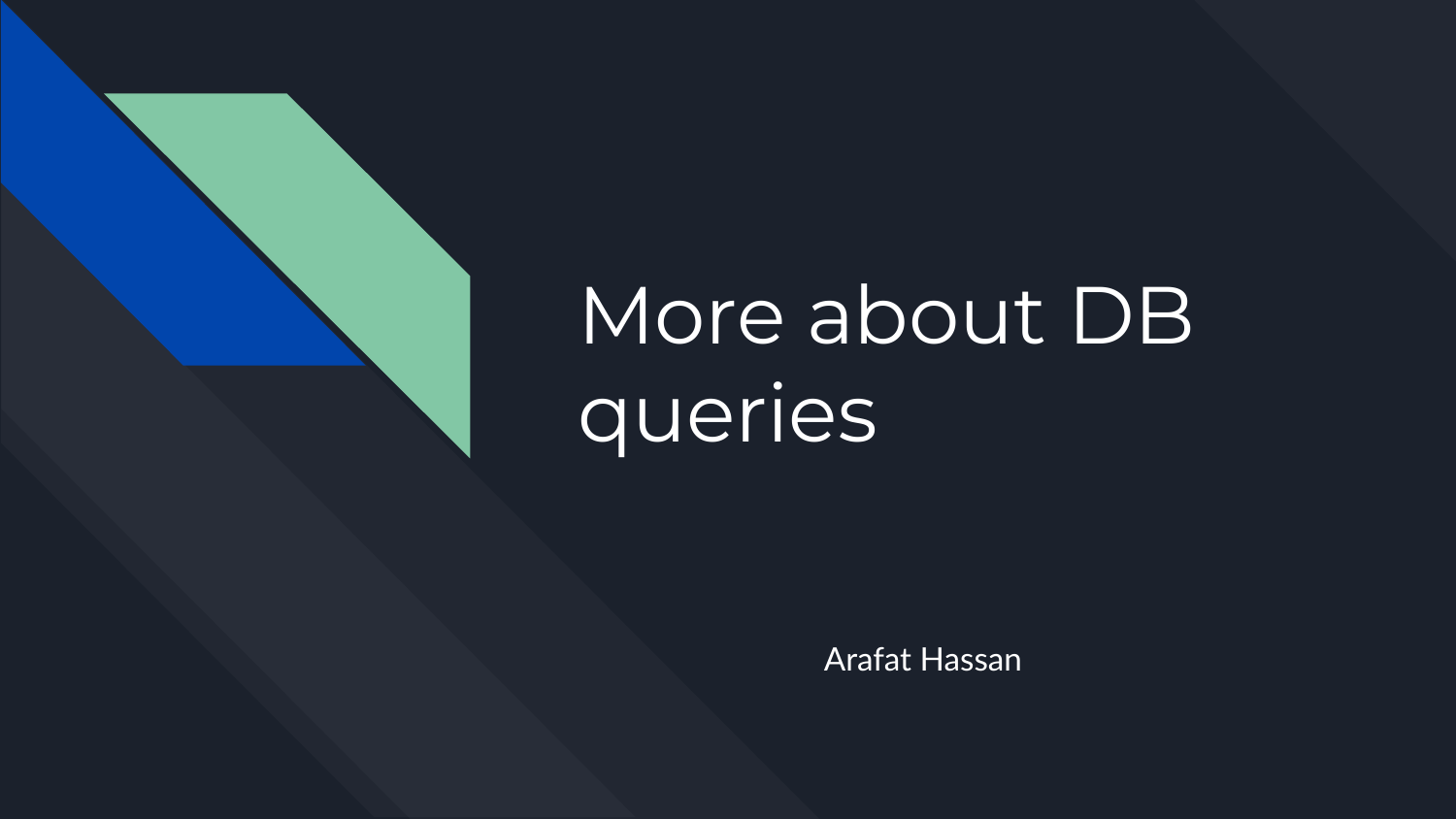

# More about DB queries
Arafat Hassan